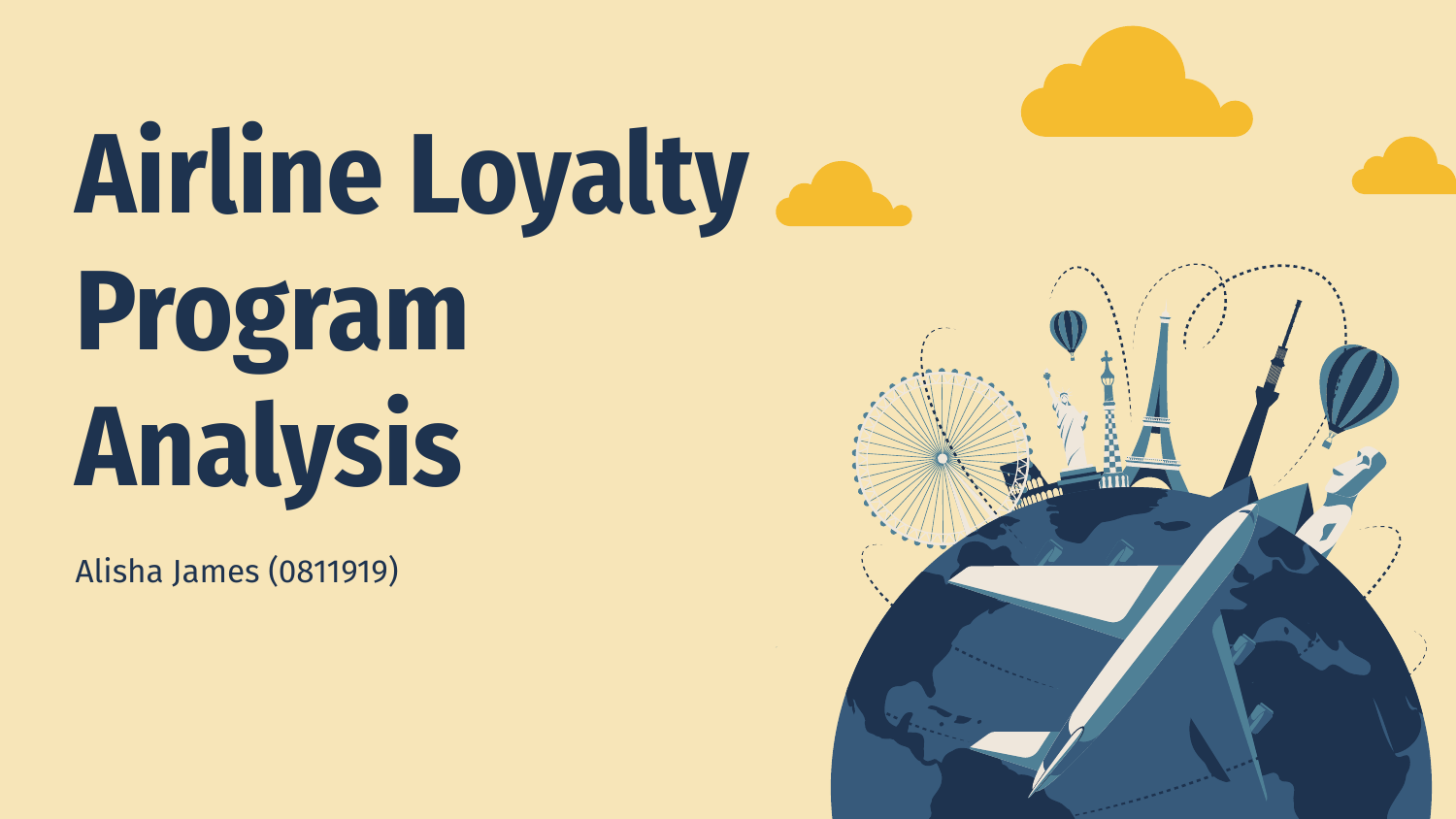

# Airline Loyalty Program Analysis

Alisha James (0811919)